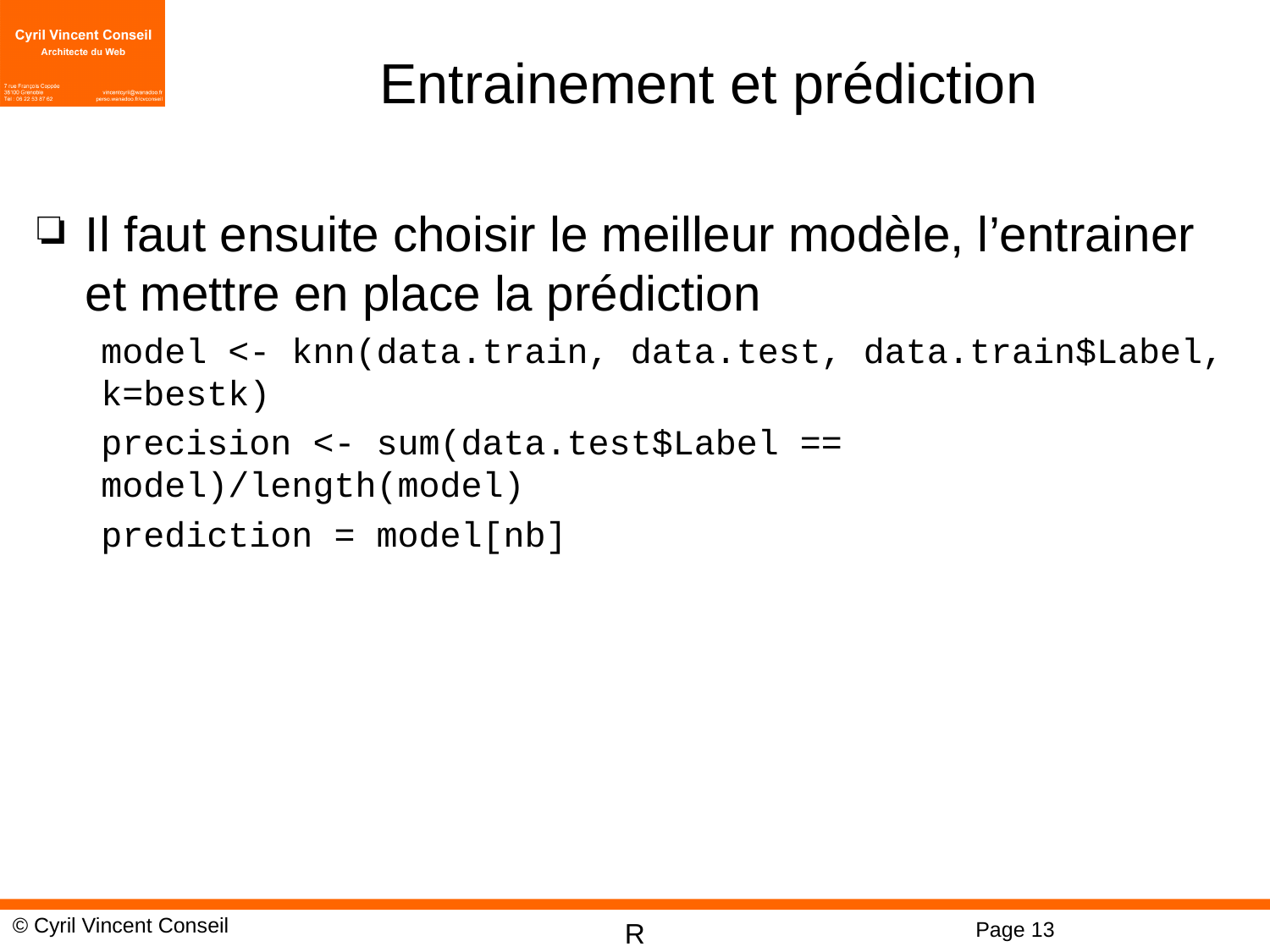

# Entrainement et prédiction
Il faut ensuite choisir le meilleur modèle, l’entrainer et mettre en place la prédiction
model <- knn(data.train, data.test, data.train$Label, k=bestk)
precision <- sum(data.test$Label == model)/length(model)
prediction = model[nb]